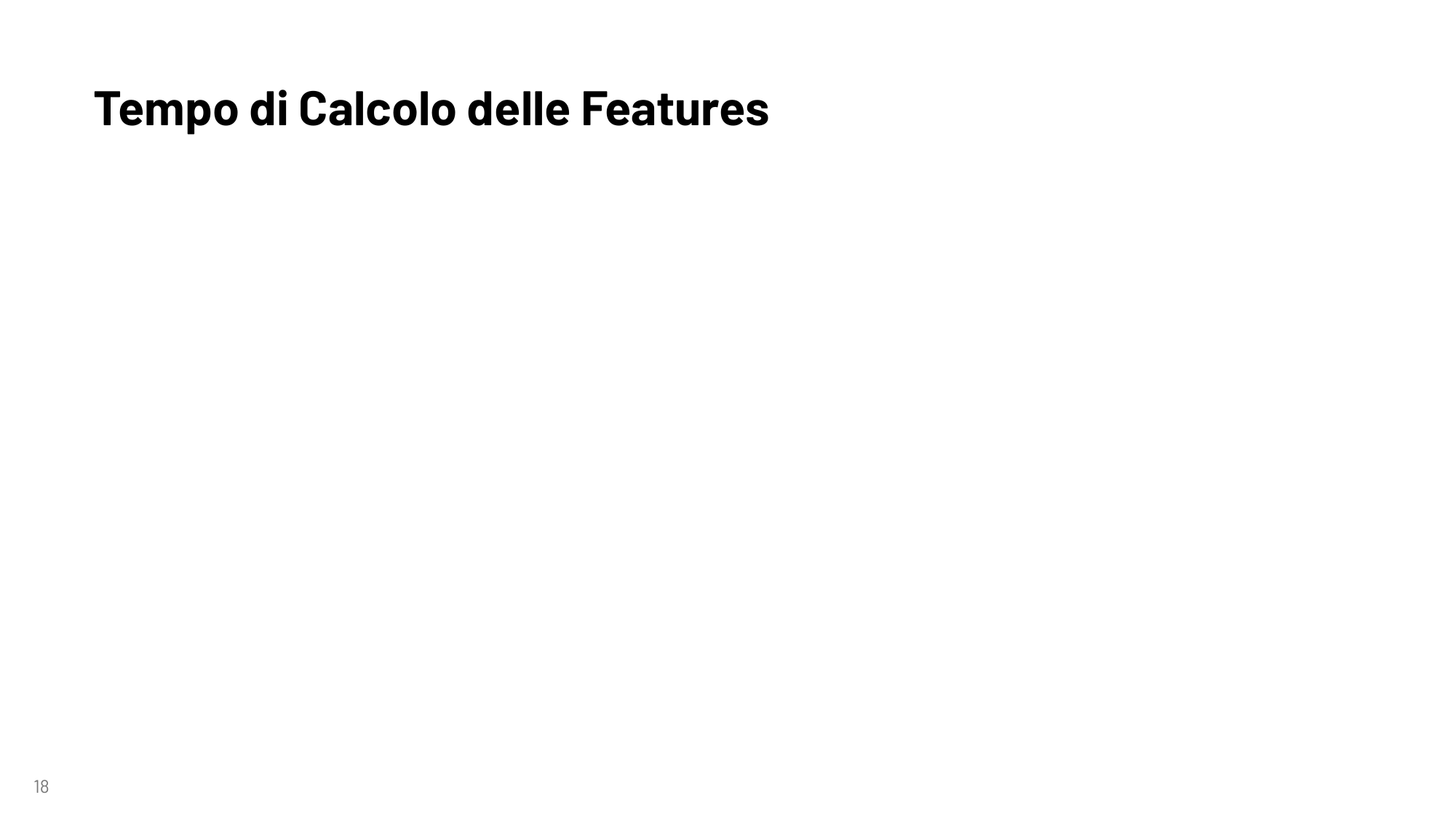

# Tempo di Calcolo delle Features
18